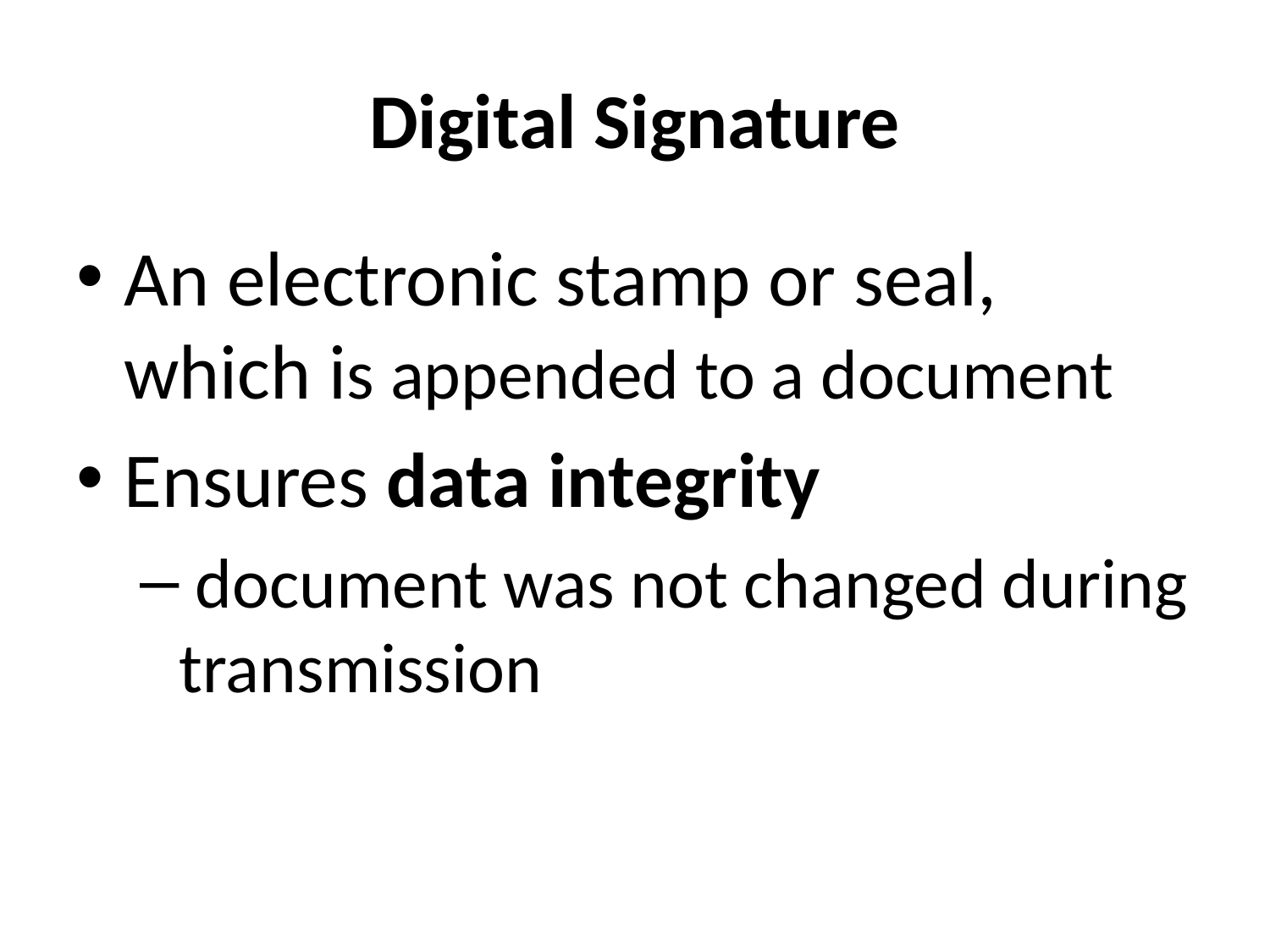

# Digital Signature
An electronic stamp or seal, which is appended to a document
Ensures data integrity
 document was not changed during transmission